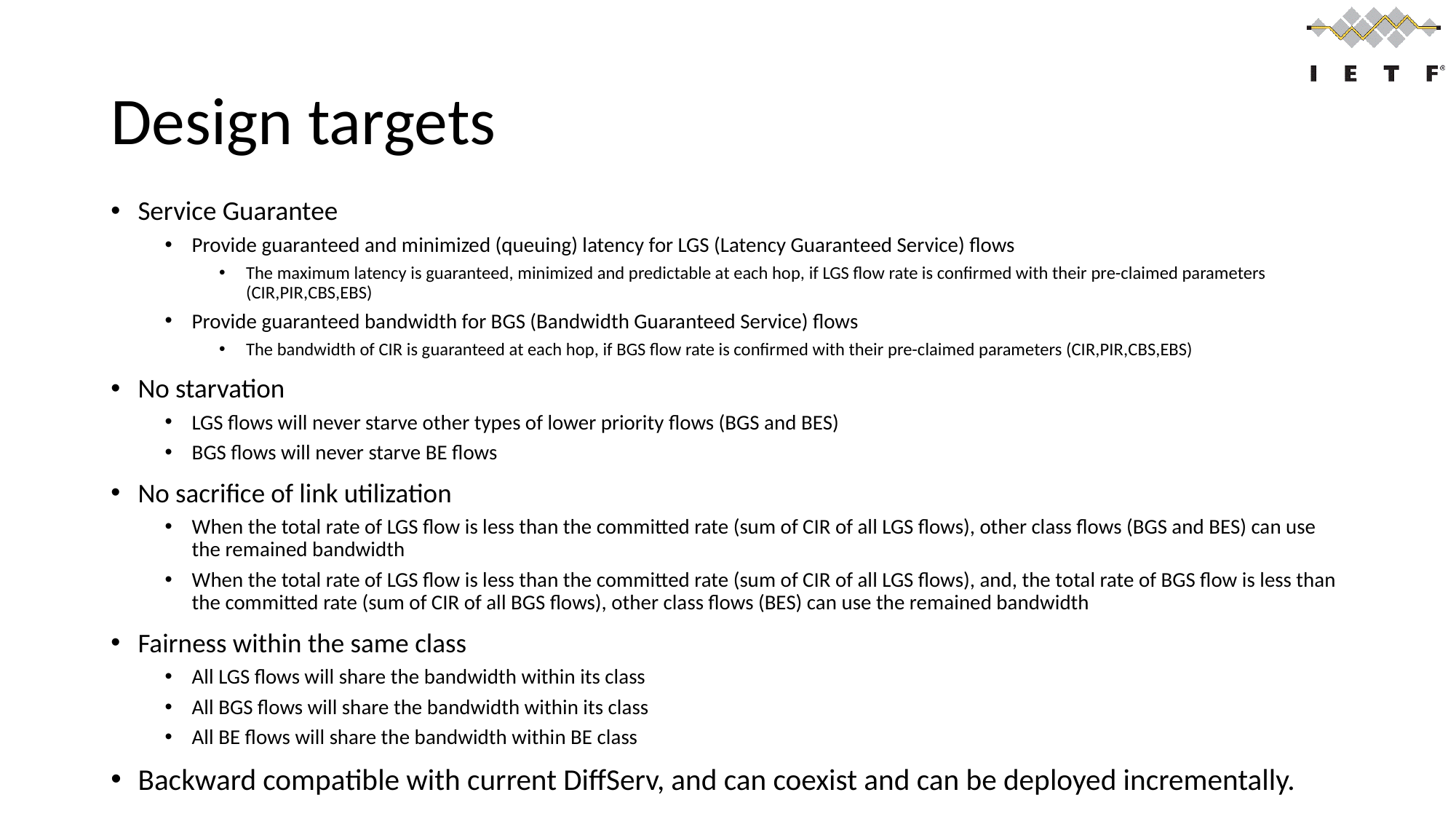

# Design targets
Service Guarantee
Provide guaranteed and minimized (queuing) latency for LGS (Latency Guaranteed Service) flows
The maximum latency is guaranteed, minimized and predictable at each hop, if LGS flow rate is confirmed with their pre-claimed parameters (CIR,PIR,CBS,EBS)
Provide guaranteed bandwidth for BGS (Bandwidth Guaranteed Service) flows
The bandwidth of CIR is guaranteed at each hop, if BGS flow rate is confirmed with their pre-claimed parameters (CIR,PIR,CBS,EBS)
No starvation
LGS flows will never starve other types of lower priority flows (BGS and BES)
BGS flows will never starve BE flows
No sacrifice of link utilization
When the total rate of LGS flow is less than the committed rate (sum of CIR of all LGS flows), other class flows (BGS and BES) can use the remained bandwidth
When the total rate of LGS flow is less than the committed rate (sum of CIR of all LGS flows), and, the total rate of BGS flow is less than the committed rate (sum of CIR of all BGS flows), other class flows (BES) can use the remained bandwidth
Fairness within the same class
All LGS flows will share the bandwidth within its class
All BGS flows will share the bandwidth within its class
All BE flows will share the bandwidth within BE class
Backward compatible with current DiffServ, and can coexist and can be deployed incrementally.